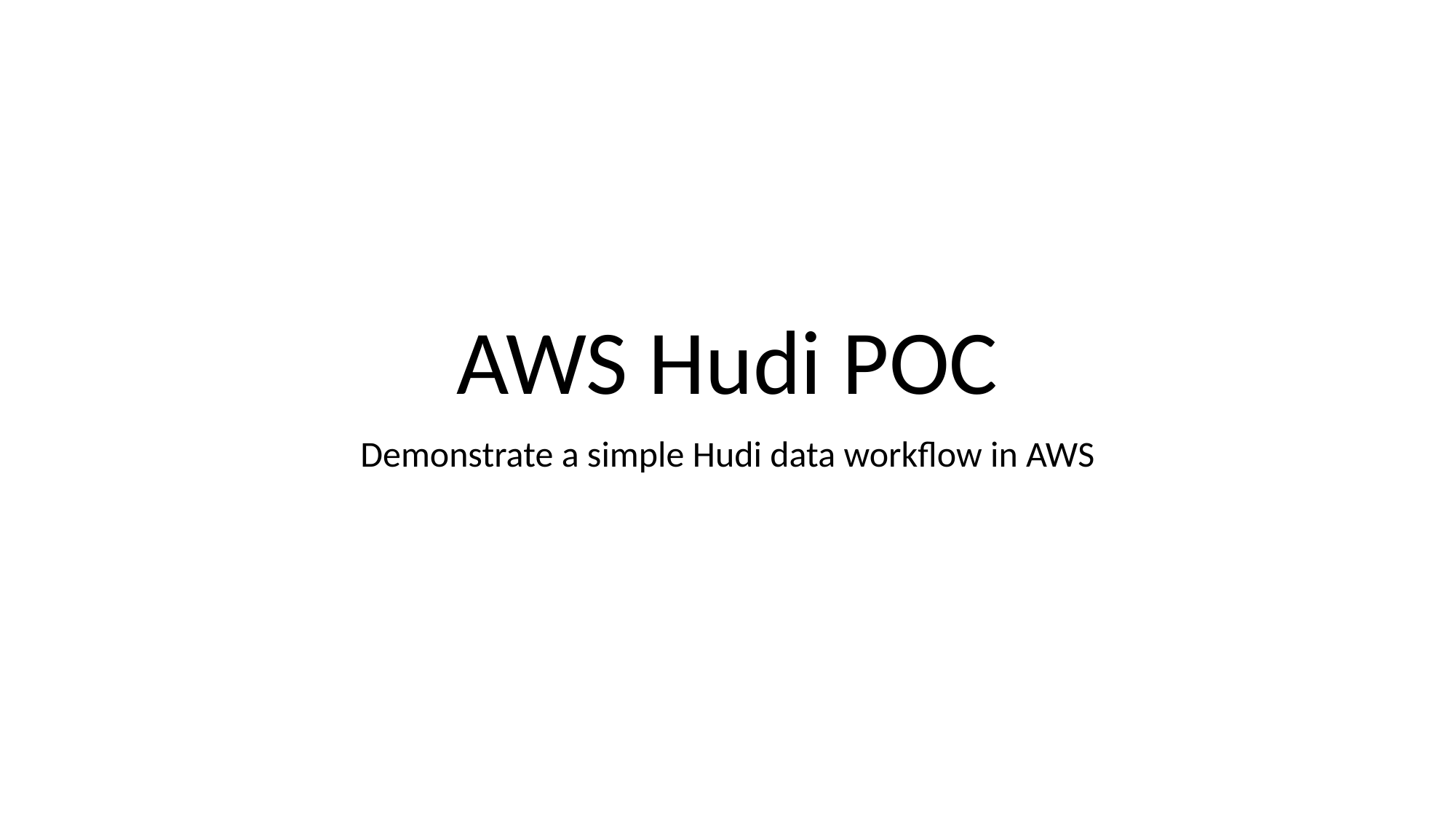

# AWS Hudi POC
Demonstrate a simple Hudi data workflow in AWS